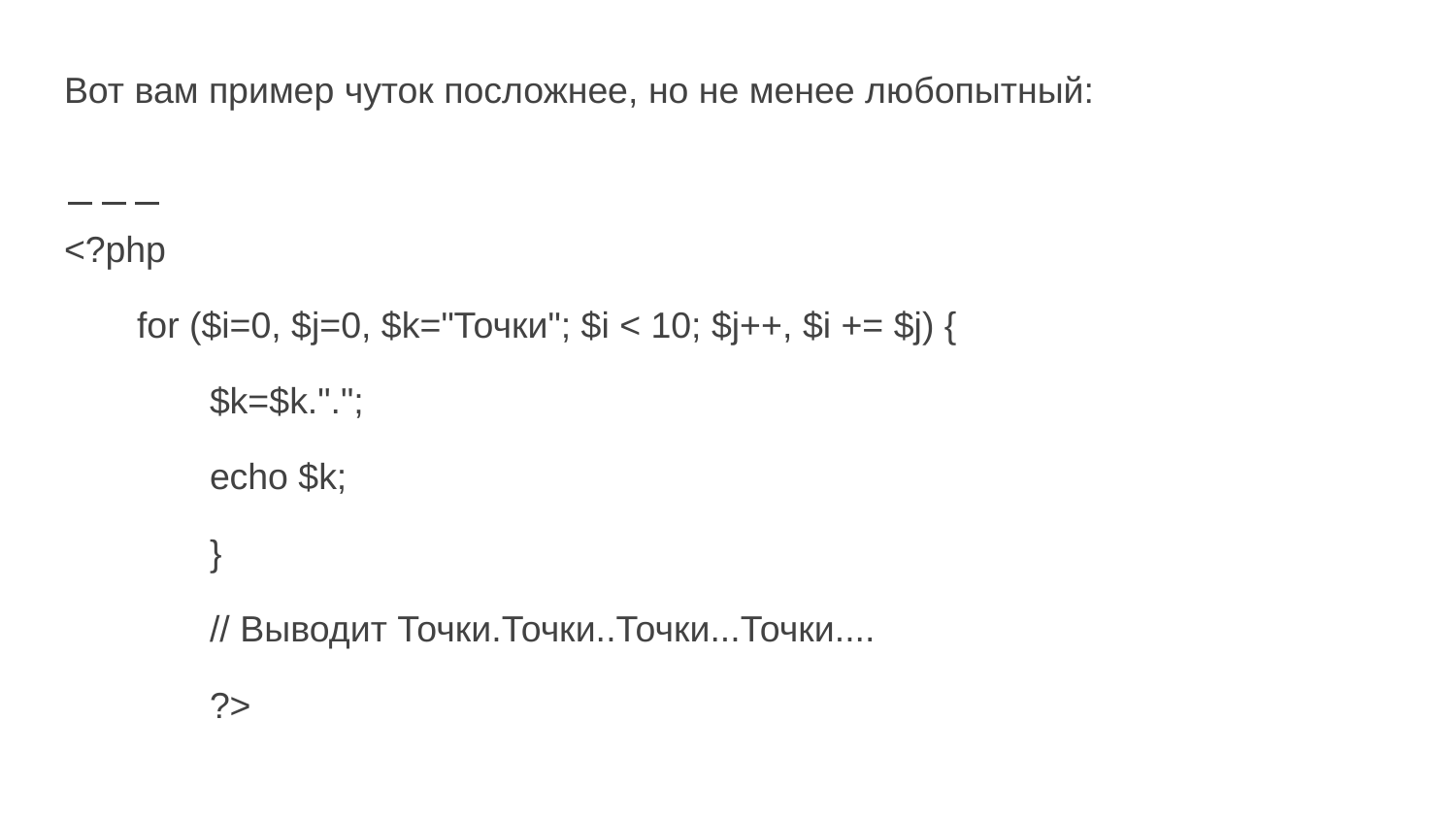

Вот вам пример чуток посложнее, но не менее любопытный:

<?php
for ($i=0, $j=0, $k="Точки"; $i < 10; $j++, $i += $j) {
$k=$k.".";
echo $k;
}
// Выводит Точки.Точки..Точки...Точки....
?>